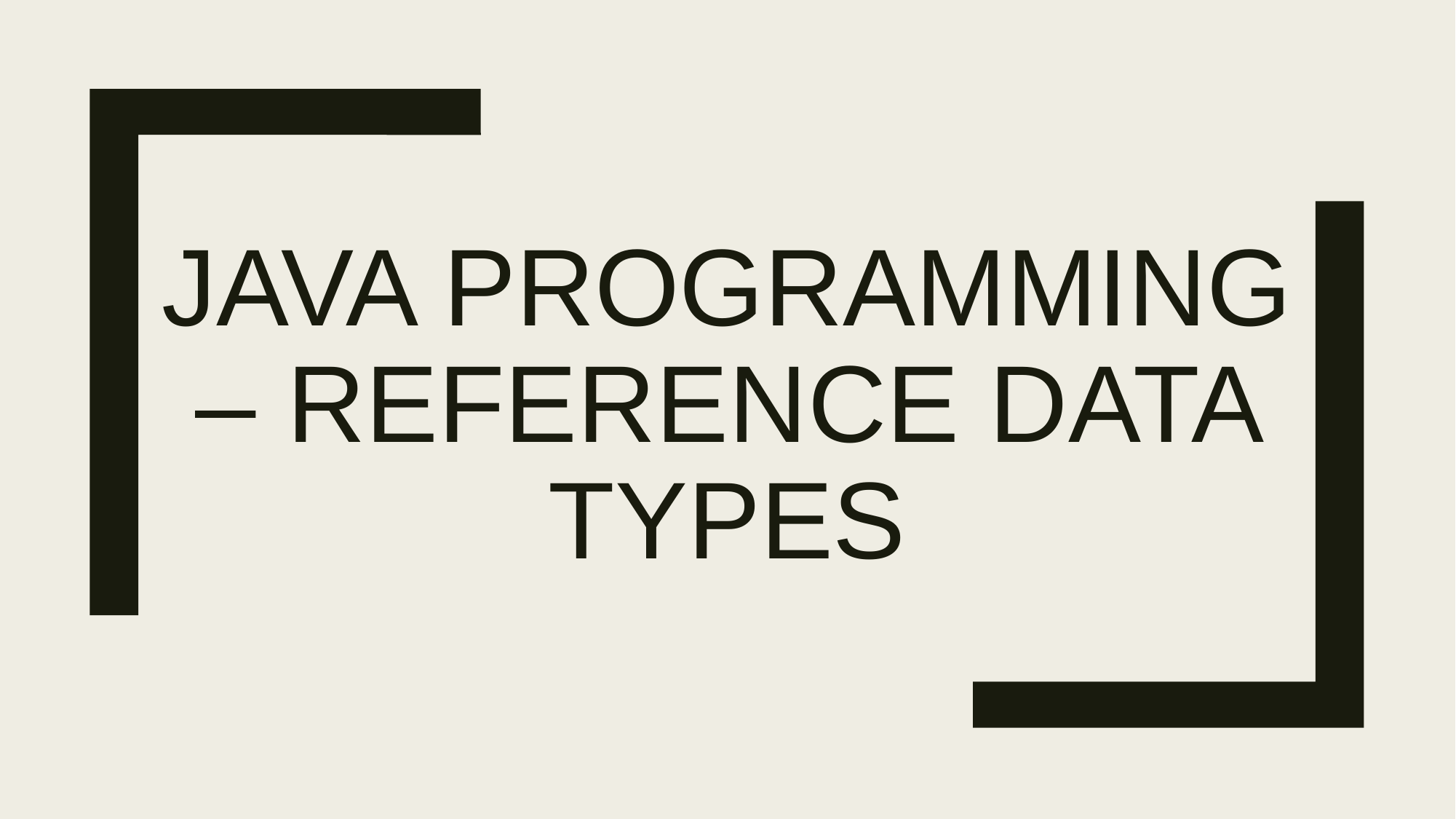

# Java Programming – Reference Data Types